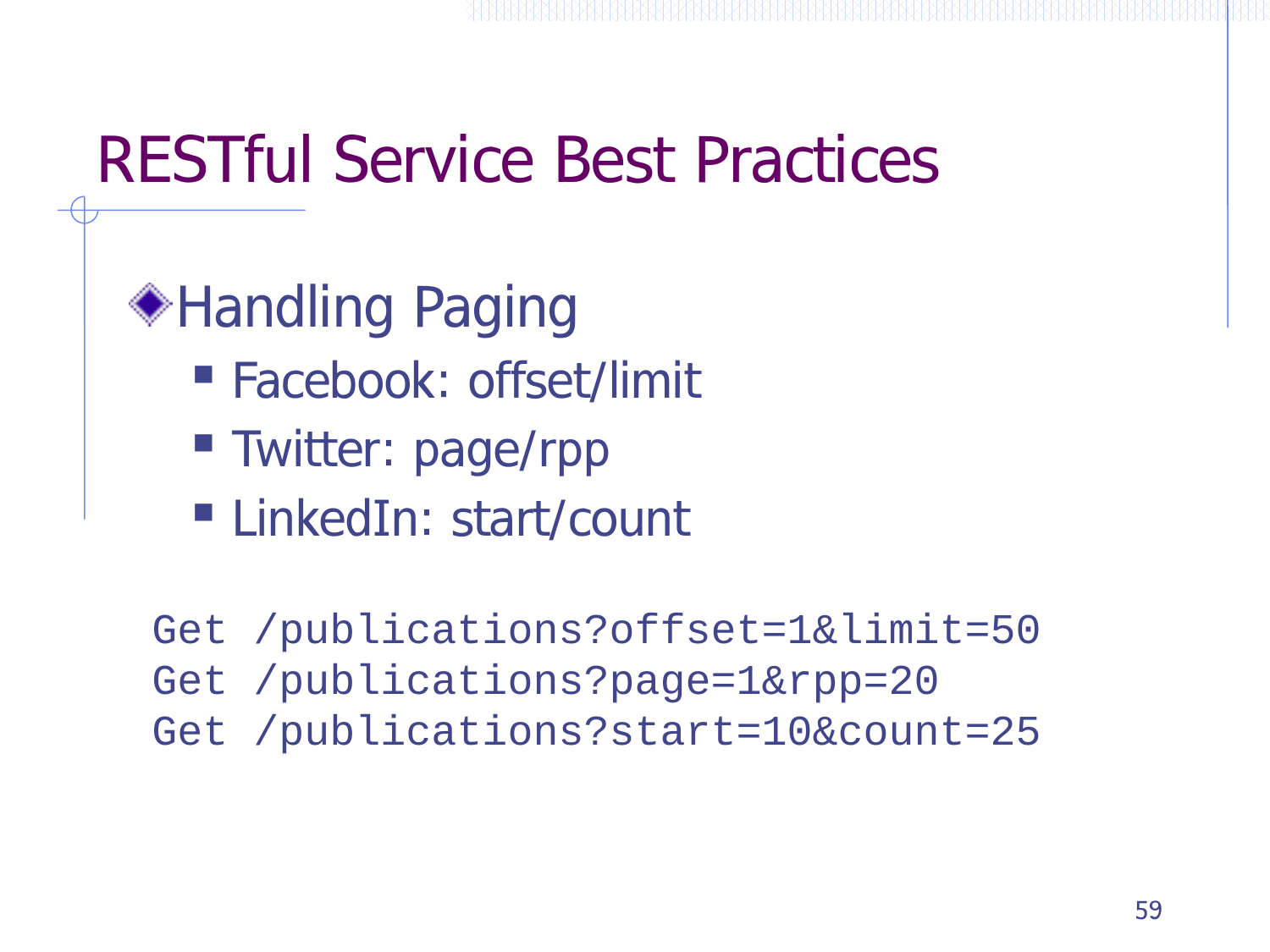

# RESTful Service Best Practices
Handling Paging
Facebook: offset/limit
Twitter: page/rpp
LinkedIn: start/count
Get /publications?offset=1&limit=50
Get /publications?page=1&rpp=20
Get /publications?start=10&count=25
59